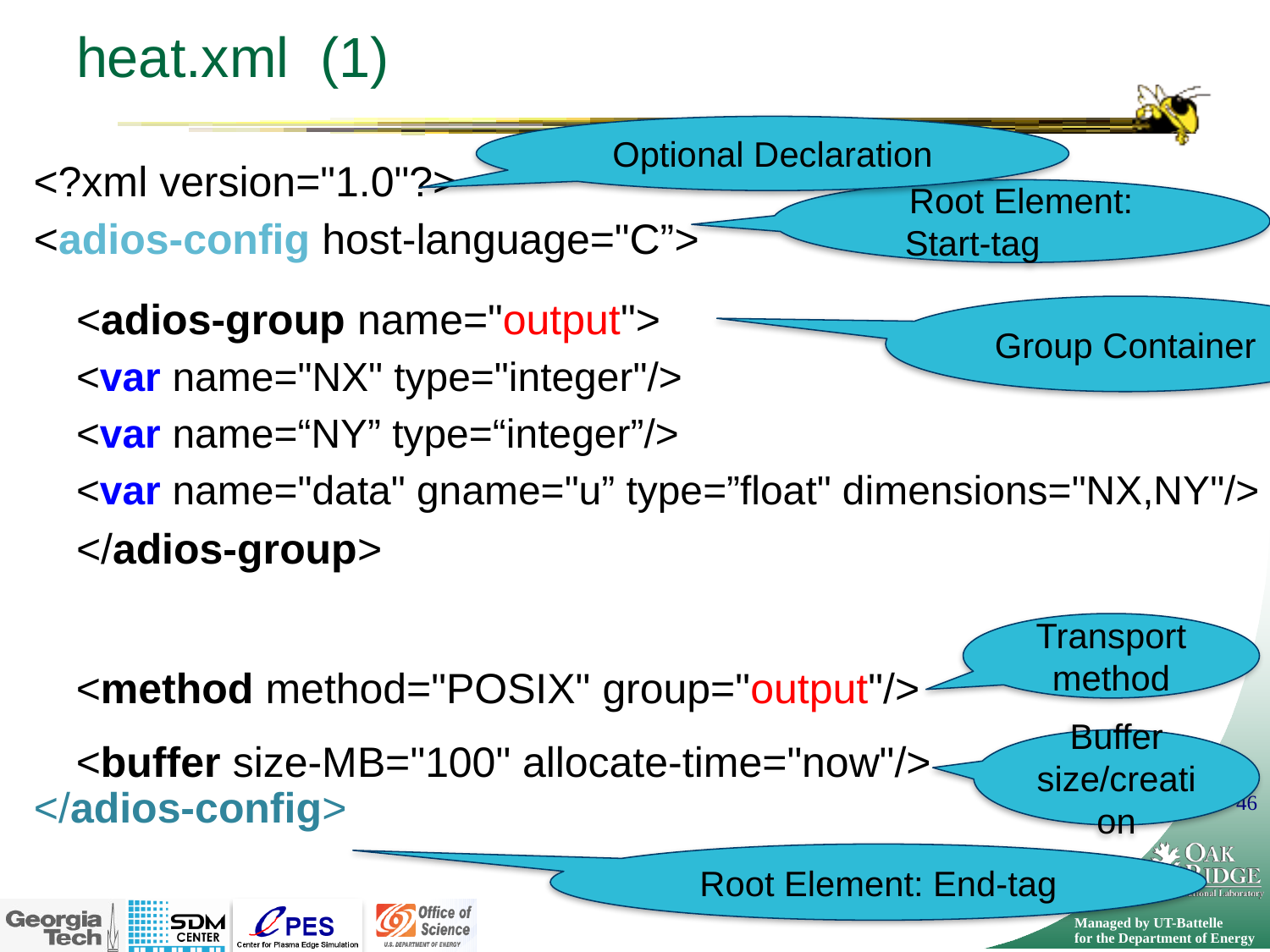

# heat.xml  (1)
Optional Declaration
<?xml version="1.0"?>
Root Element:
Start-tag
Root Element: End-tag
<adios-config host-language="C”>

</adios-config>
<adios-group name="output">
<var name="NX" type="integer"/>
<var name=“NY” type=“integer”/>
<var name="data" gname="u” type=”float" dimensions="NX,NY"/>
</adios-group>

Group Container
Transport method
<method method="POSIX" group="output"/>
<buffer size-MB="100" allocate-time="now"/>
Buffer size/creation